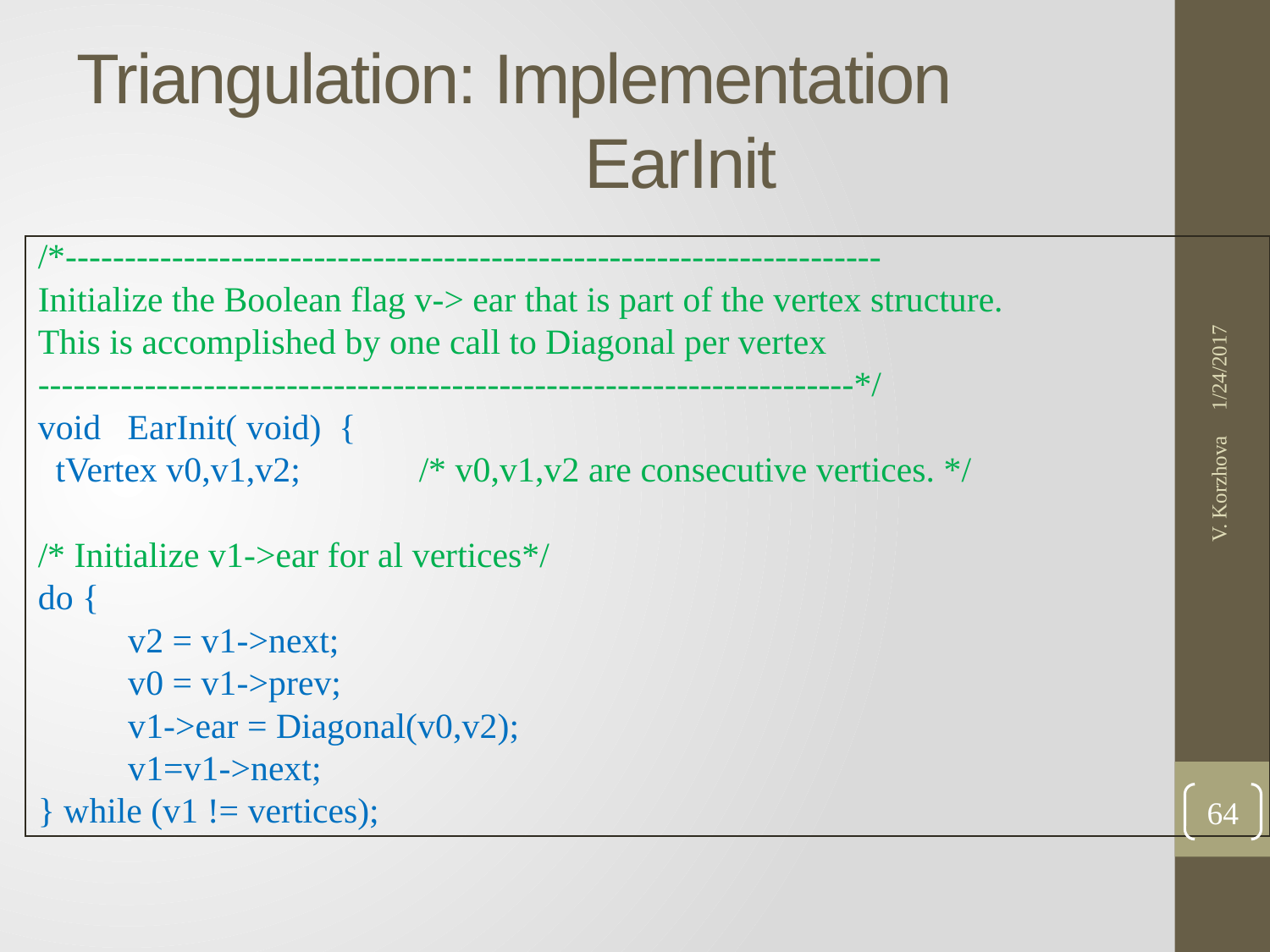

# Triangulation: Implementation EarInit
1/24/2017
/*---------------------------------------------------------------------
Initialize the Boolean flag v-> ear that is part of the vertex structure.
This is accomplished by one call to Diagonal per vertex
---------------------------------------------------------------------*/
void   EarInit( void)  {
  tVertex v0,v1,v2;	/* v0,v1,v2 are consecutive vertices. */

/* Initialize v1->ear for al vertices*/
do {
   v2 = v1->next;
   v0 = v1->prev;
   v1->ear = Diagonal(v0,v2);
   v1=v1->next;
} while (v1 != vertices);
V. Korzhova
64